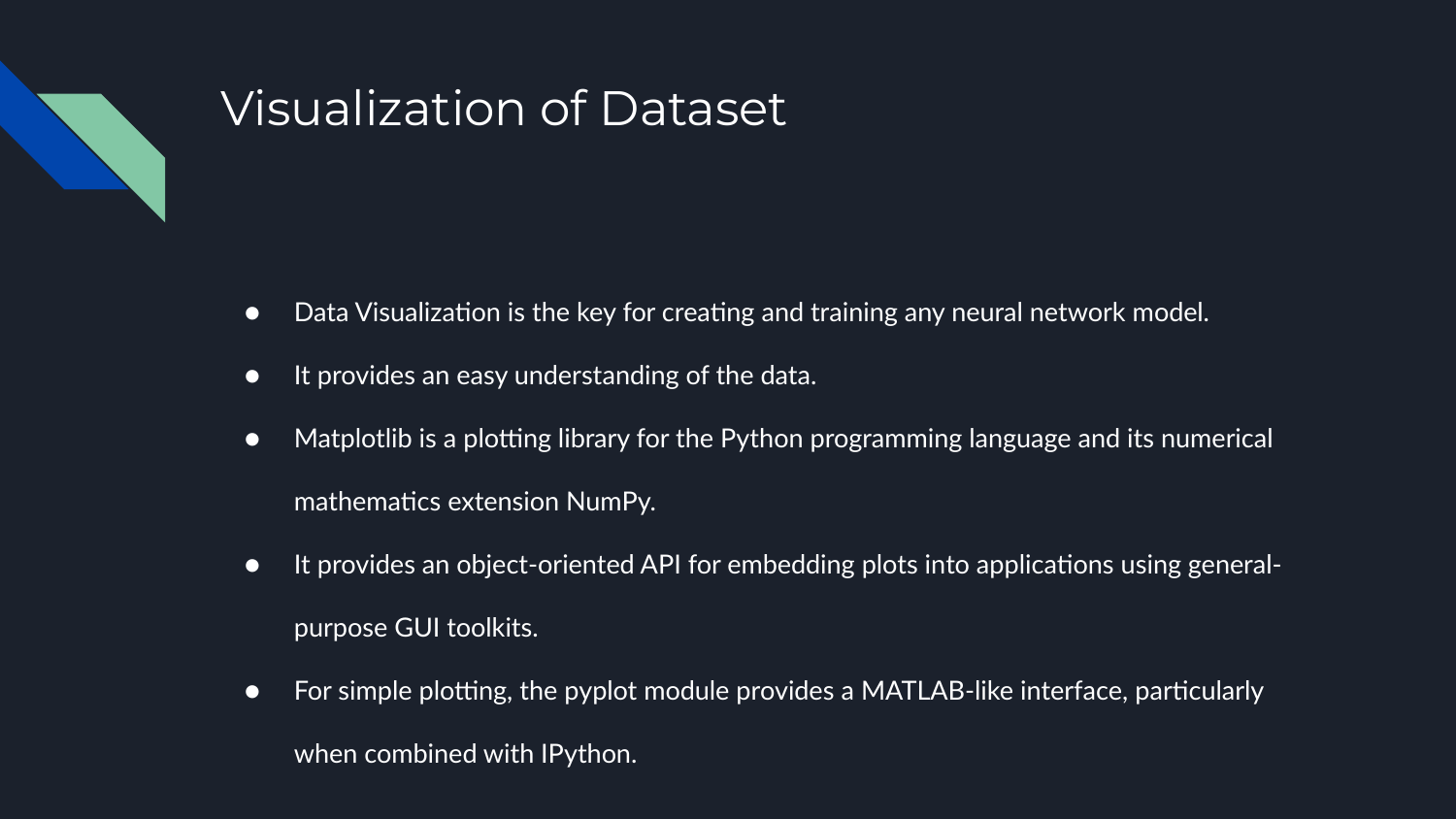

# Visualization of Dataset
Data Visualization is the key for creating and training any neural network model.
It provides an easy understanding of the data.
Matplotlib is a plotting library for the Python programming language and its numerical mathematics extension NumPy.
It provides an object-oriented API for embedding plots into applications using general-purpose GUI toolkits.
For simple plotting, the pyplot module provides a MATLAB-like interface, particularly when combined with IPython.